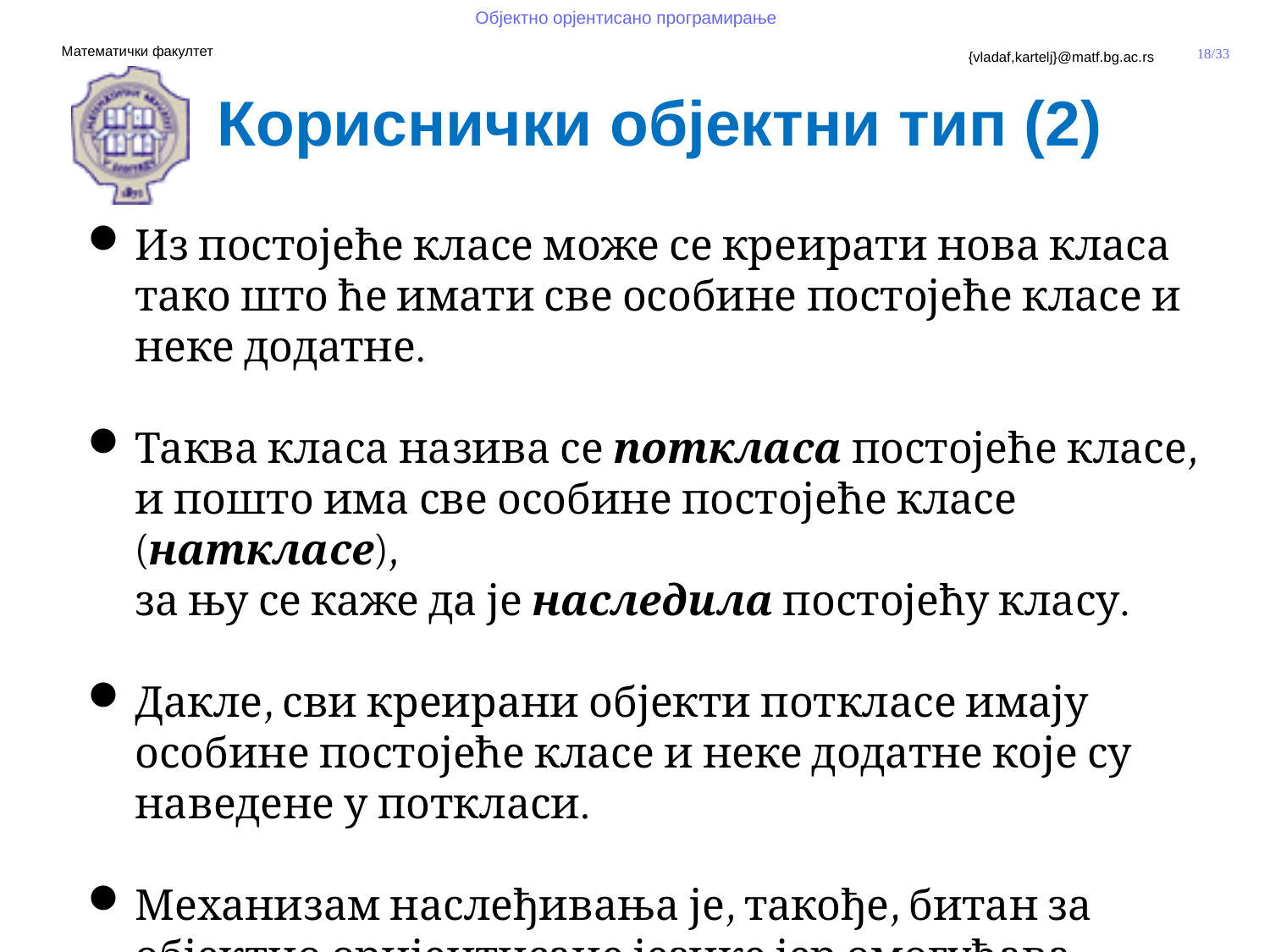

Кориснички објектни тип (2)
Из постојеће класе може се креирати нова класа тако што ће имати све особине постојеће класе и неке додатне.

Таква класа назива се поткласа постојеће класе,
и пошто има све особине постојеће класе (наткласе),
за њу се каже да је наследила постојећу класу.

Дакле, сви креирани објекти поткласе имају особине постојеће класе и неке додатне које су наведене у поткласи.

Механизам наслеђивања је, такође, битан за објектно оријентисане језике јер омогућава креирање нових класа из постојећих.